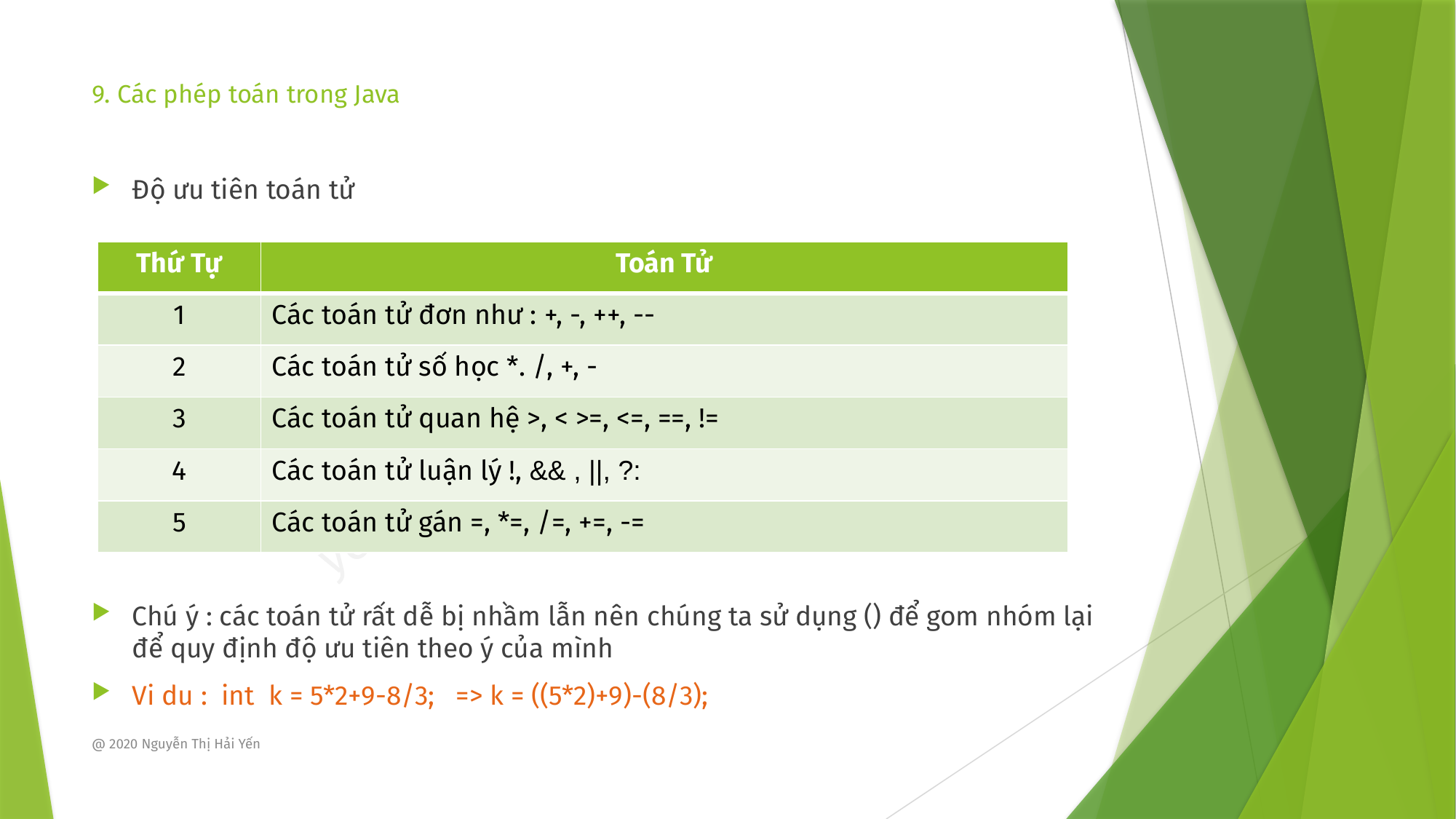

# 9. Các phép toán trong Java
Độ ưu tiên toán tử

Chú ý : các toán tử rất dễ bị nhầm lẫn nên chúng ta sử dụng () để gom nhóm lại để quy định độ ưu tiên theo ý của mình
Vi du :  int  k = 5*2+9-8/3;   => k = ((5*2)+9)-(8/3);
| Thứ Tự | Toán Tử |
| --- | --- |
| 1 | Các toán tử đơn như : +, -, ++, -- |
| 2 | Các toán tử số học \*. /, +, - |
| 3 | Các toán tử quan hệ >, < >=, <=, ==, != |
| 4 | Các toán tử luận lý !, && , ||, ?: |
| 5 | Các toán tử gán =, \*=, /=, +=, -= |
@ 2020 Nguyễn Thị Hải Yến